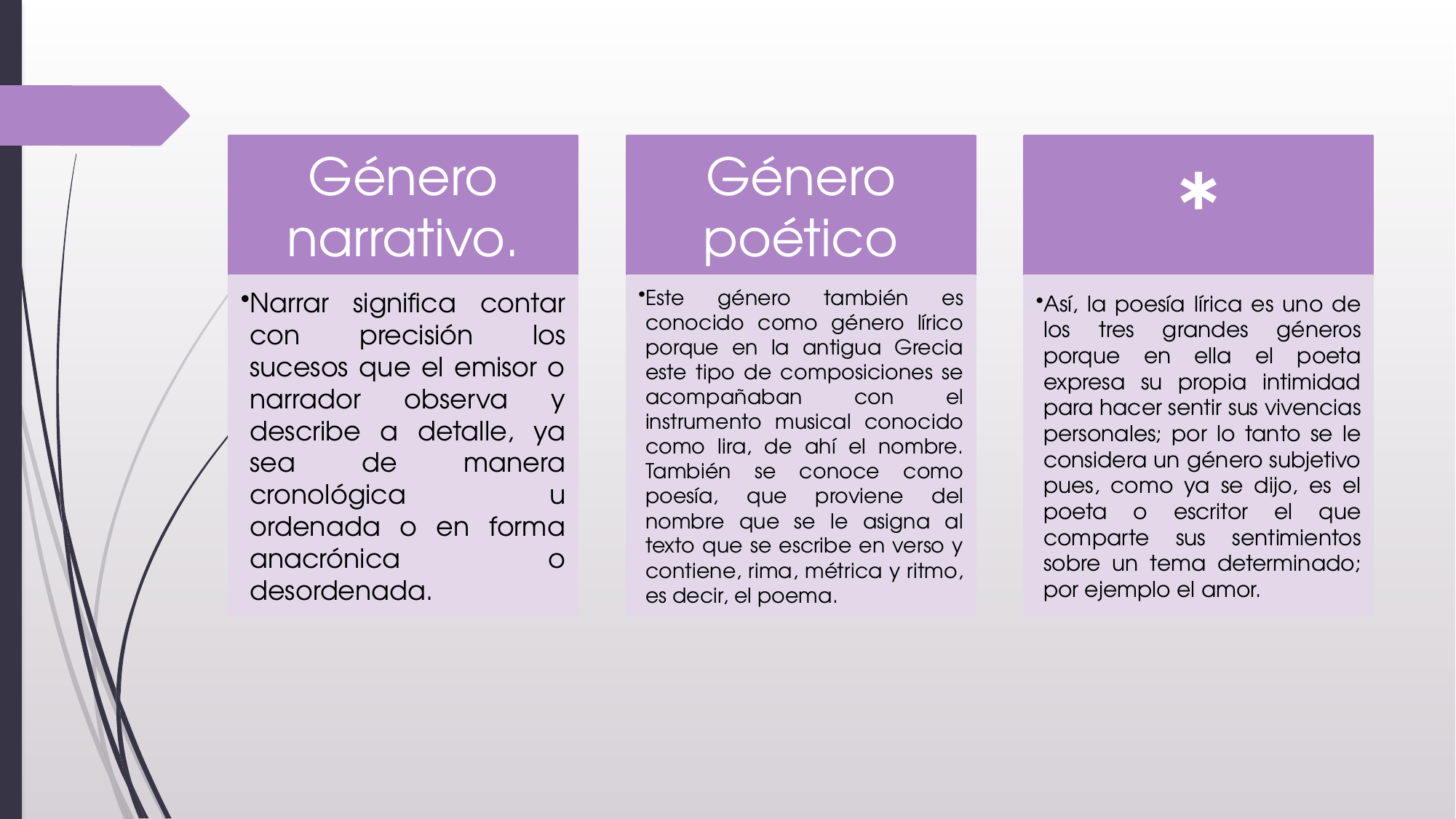

Género narrativo.
Narrar significa contar con precisión los sucesos que el emisor o narrador observa y describe a detalle, ya sea de manera cronológica u ordenada o en forma anacrónica o desordenada.
Género poético
Este género también es conocido como género lírico porque en la antigua Grecia este tipo de composiciones se acompañaban con el instrumento musical conocido como lira, de ahí el nombre. También se conoce como poesía, que proviene del nombre que se le asigna al texto que se escribe en verso y contiene, rima, métrica y ritmo, es decir, el poema.
Así, la poesía lírica es uno de los tres grandes géneros porque en ella el poeta expresa su propia intimidad para hacer sentir sus vivencias personales; por lo tanto se le considera un género subjetivo pues, como ya se dijo, es el poeta o escritor el que comparte sus sentimientos sobre un tema determinado; por ejemplo el amor.
*